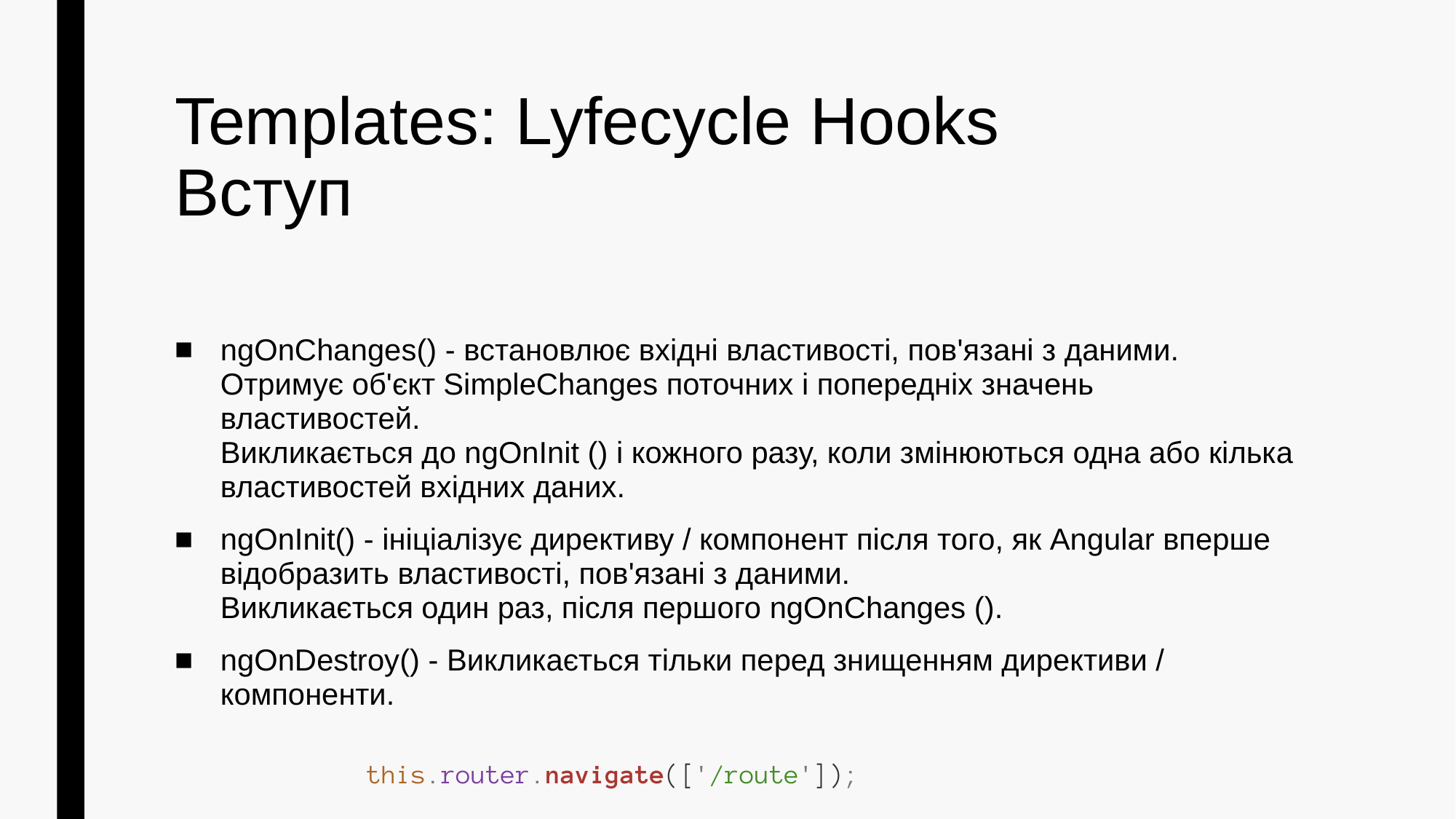

# Templates: Lyfecycle Hooks Вступ

ngOnChanges() - встановлює вхідні властивості, пов'язані з даними. Отримує об'єкт SimpleChanges поточних і попередніх значень властивостей.
Викликається до ngOnInit () і кожного разу, коли змінюються одна або кілька властивостей вхідних даних.
ngOnInit() - ініціалізує директиву / компонент після того, як Angular вперше відобразить властивості, пов'язані з даними.
Викликається один раз, після першого ngOnChanges ().
ngOnDestroy() - Викликається тільки перед знищенням директиви / компоненти.
this.router.navigate(['/route']);